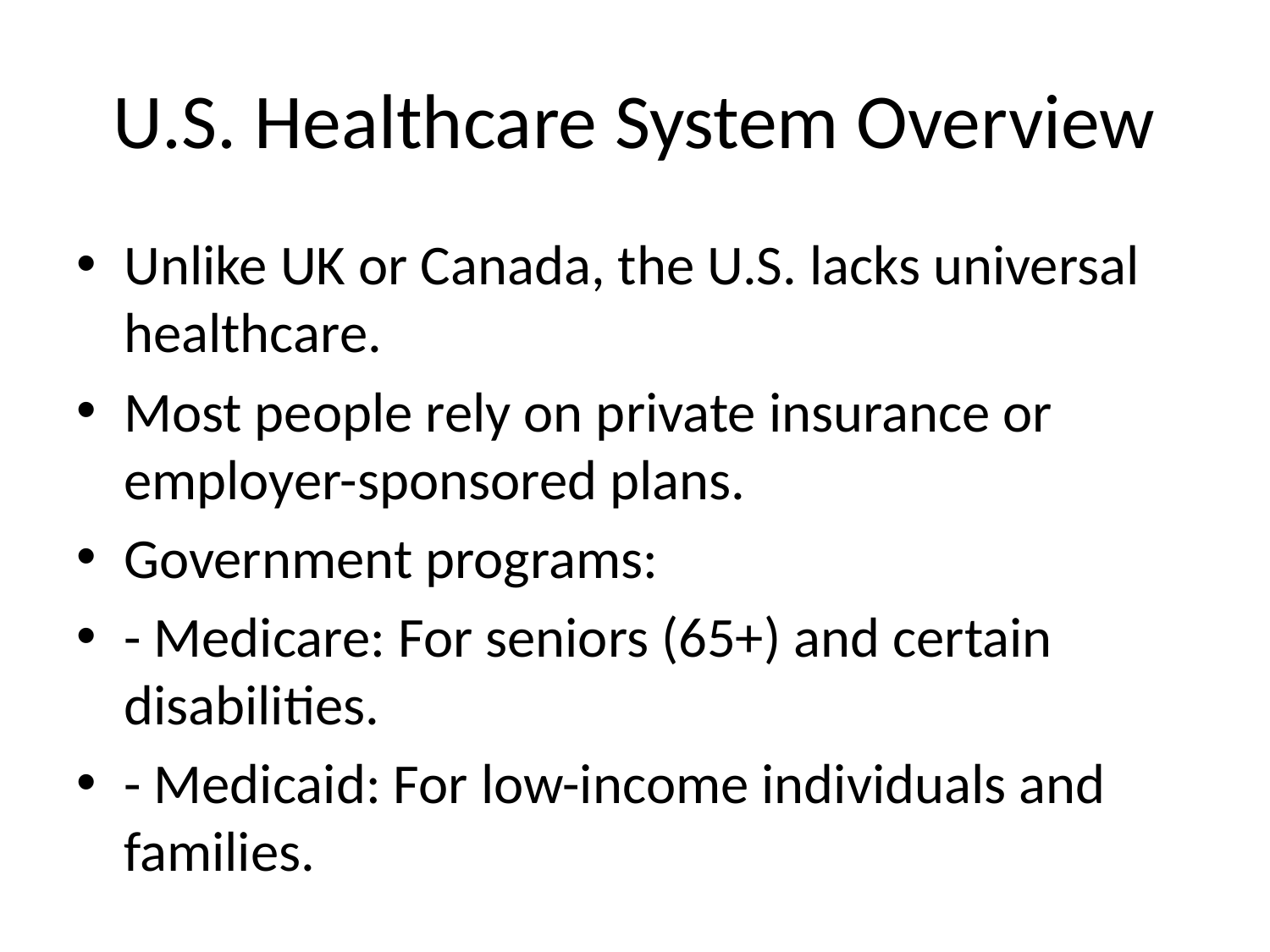

# U.S. Healthcare System Overview
Unlike UK or Canada, the U.S. lacks universal healthcare.
Most people rely on private insurance or employer-sponsored plans.
Government programs:
- Medicare: For seniors (65+) and certain disabilities.
- Medicaid: For low-income individuals and families.